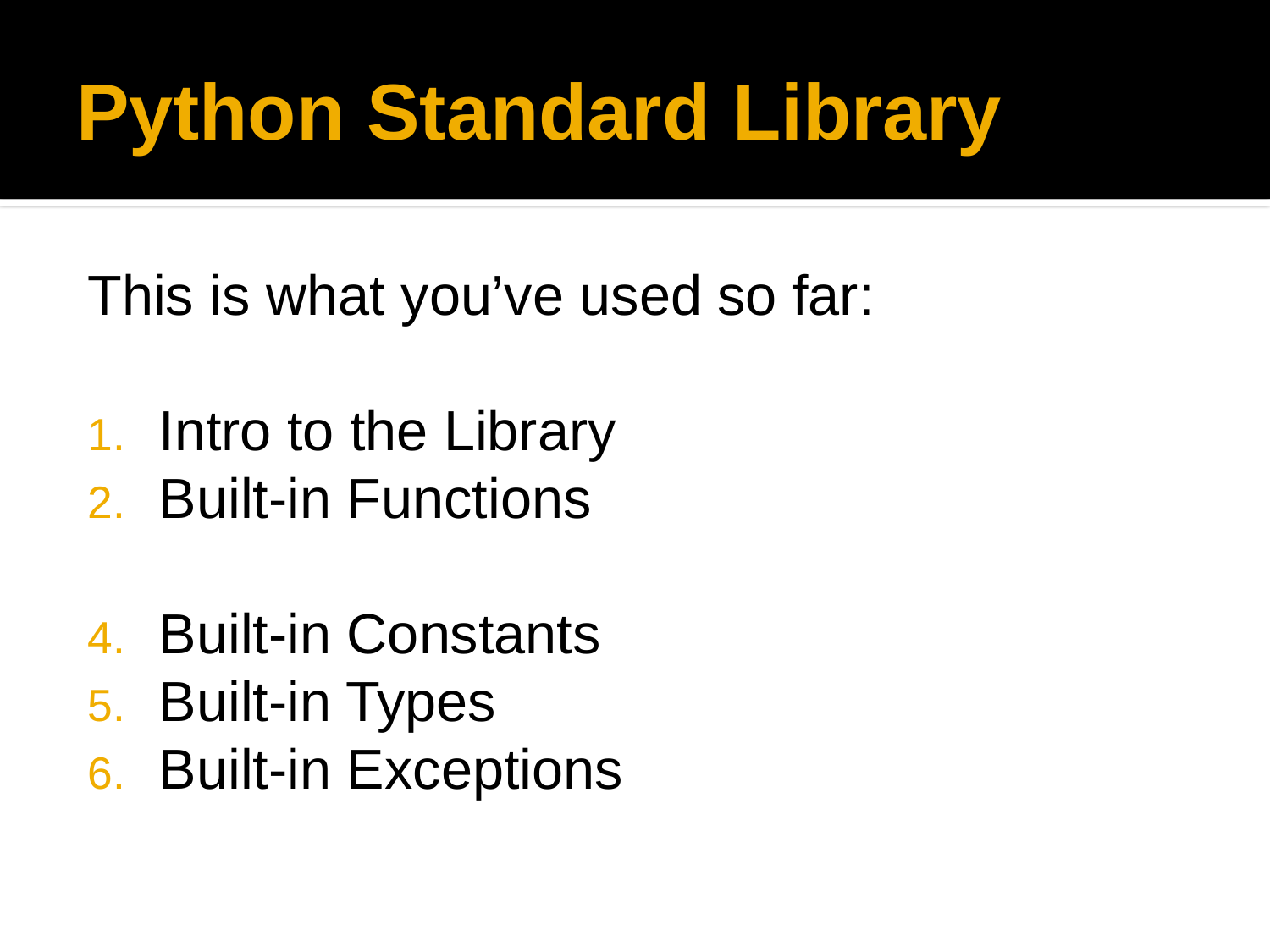

# Python Standard Library
This is what you’ve used so far:

Intro to the Library
Built-in Functions

Built-in Constants
Built-in Types
Built-in Exceptions